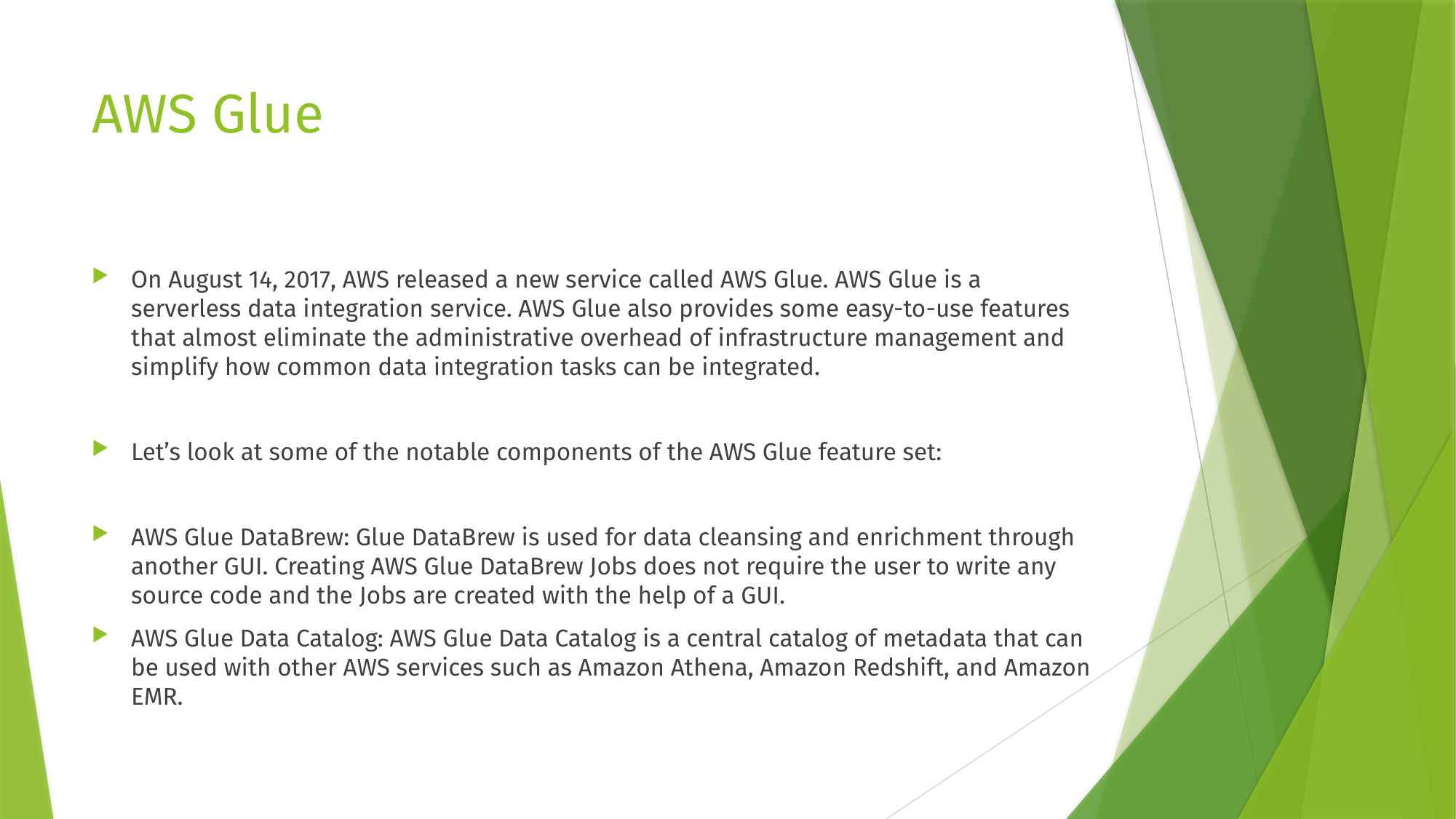

# AWS Glue
On August 14, 2017, AWS released a new service called AWS Glue. AWS Glue is a serverless data integration service. AWS Glue also provides some easy-to-use features that almost eliminate the administrative overhead of infrastructure management and simplify how common data integration tasks can be integrated.

Let’s look at some of the notable components of the AWS Glue feature set:

AWS Glue DataBrew: Glue DataBrew is used for data cleansing and enrichment through another GUI. Creating AWS Glue DataBrew Jobs does not require the user to write any source code and the Jobs are created with the help of a GUI.
AWS Glue Data Catalog: AWS Glue Data Catalog is a central catalog of metadata that can be used with other AWS services such as Amazon Athena, Amazon Redshift, and Amazon EMR.